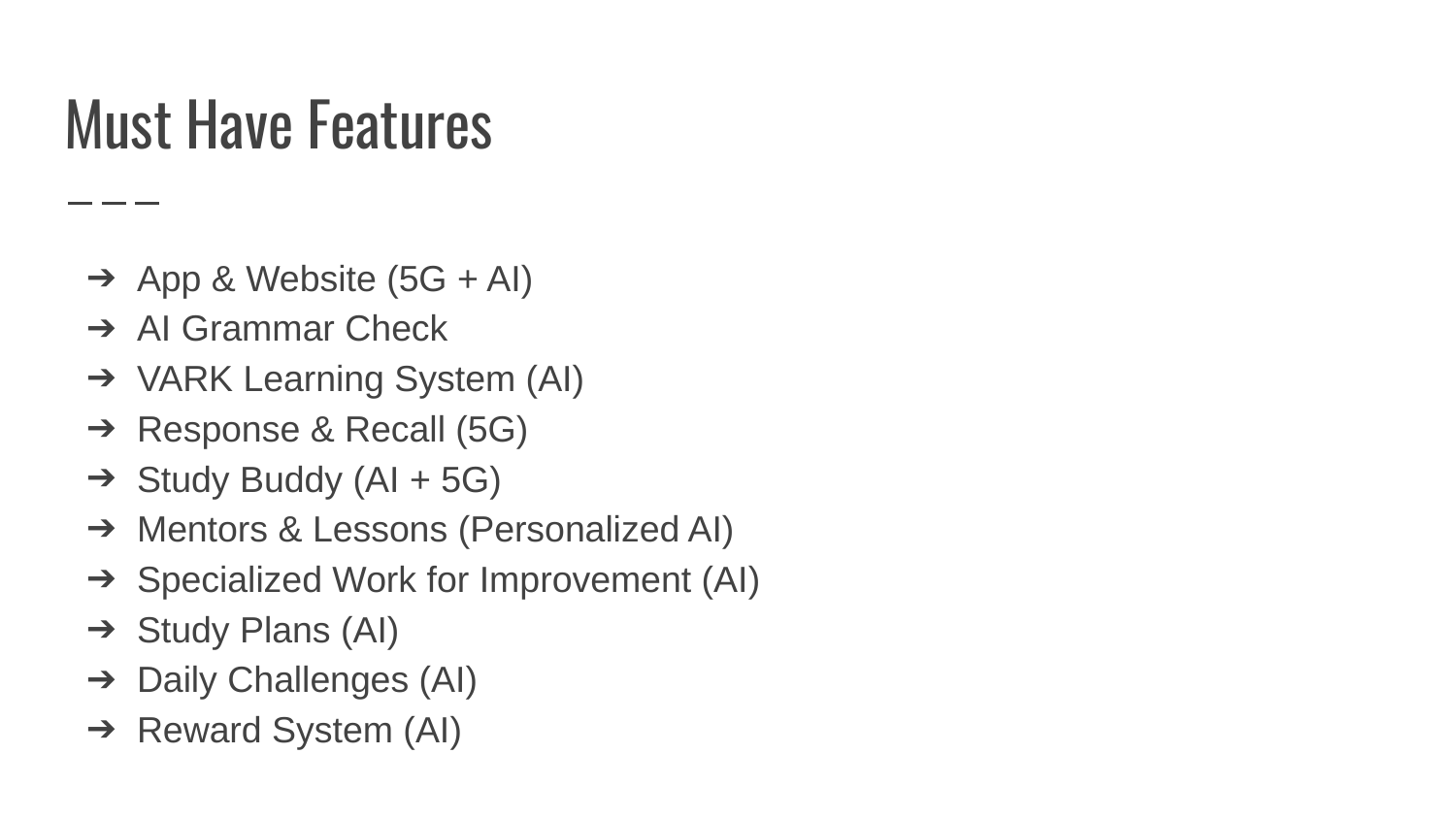

# Must Have Features
App & Website (5G + AI)
AI Grammar Check
VARK Learning System (AI)
Response & Recall (5G)
Study Buddy (AI + 5G)
Mentors & Lessons (Personalized AI)
Specialized Work for Improvement (AI)
Study Plans (AI)
Daily Challenges (AI)
Reward System (AI)